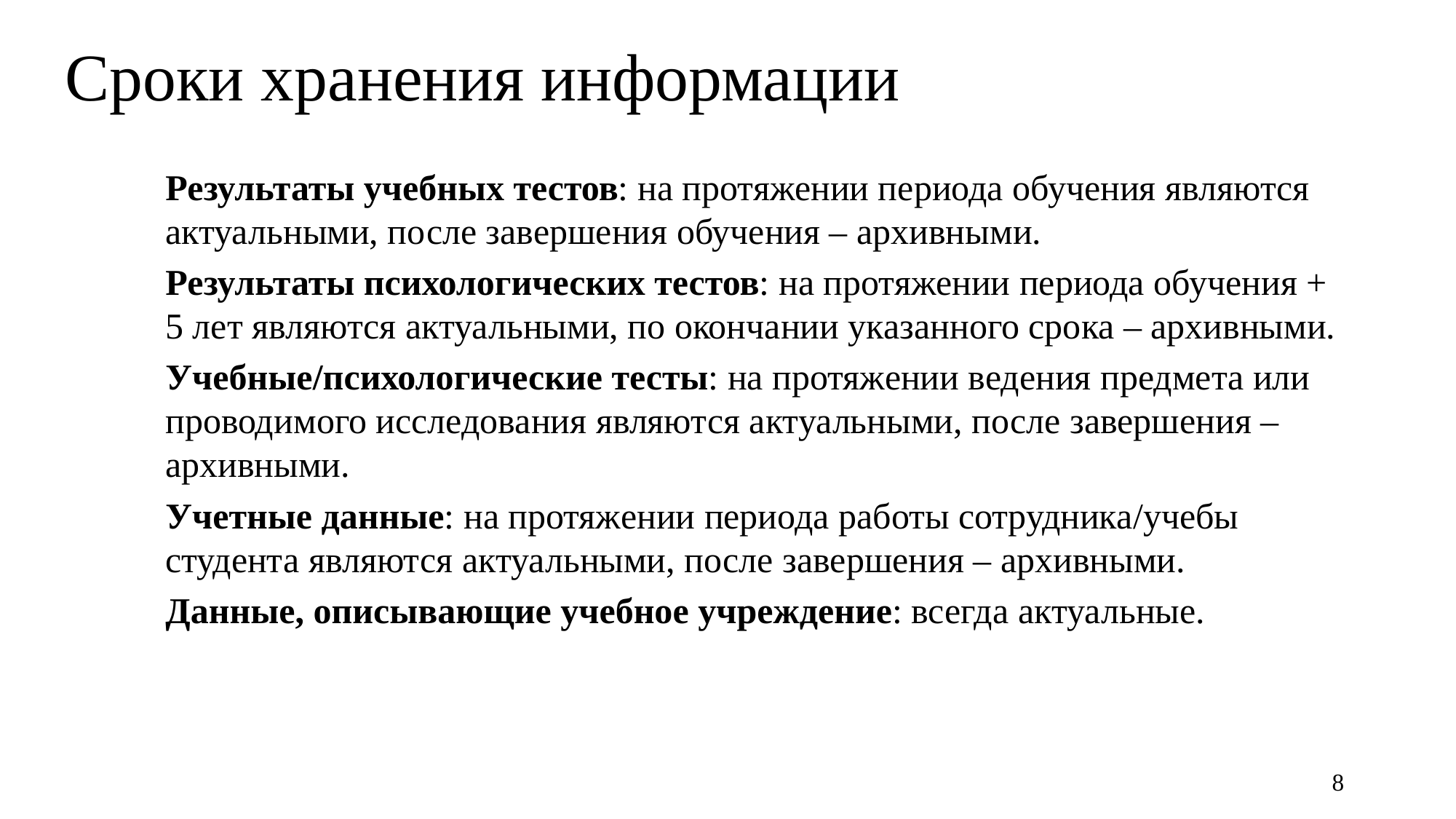

# Сроки хранения информации
Результаты учебных тестов: на протяжении периода обучения являются актуальными, после завершения обучения – архивными.
Результаты психологических тестов: на протяжении периода обучения + 5 лет являются актуальными, по окончании указанного срока – архивными.
Учебные/психологические тесты: на протяжении ведения предмета или проводимого исследования являются актуальными, после завершения – архивными.
Учетные данные: на протяжении периода работы сотрудника/учебы студента являются актуальными, после завершения – архивными.
Данные, описывающие учебное учреждение: всегда актуальные.
8